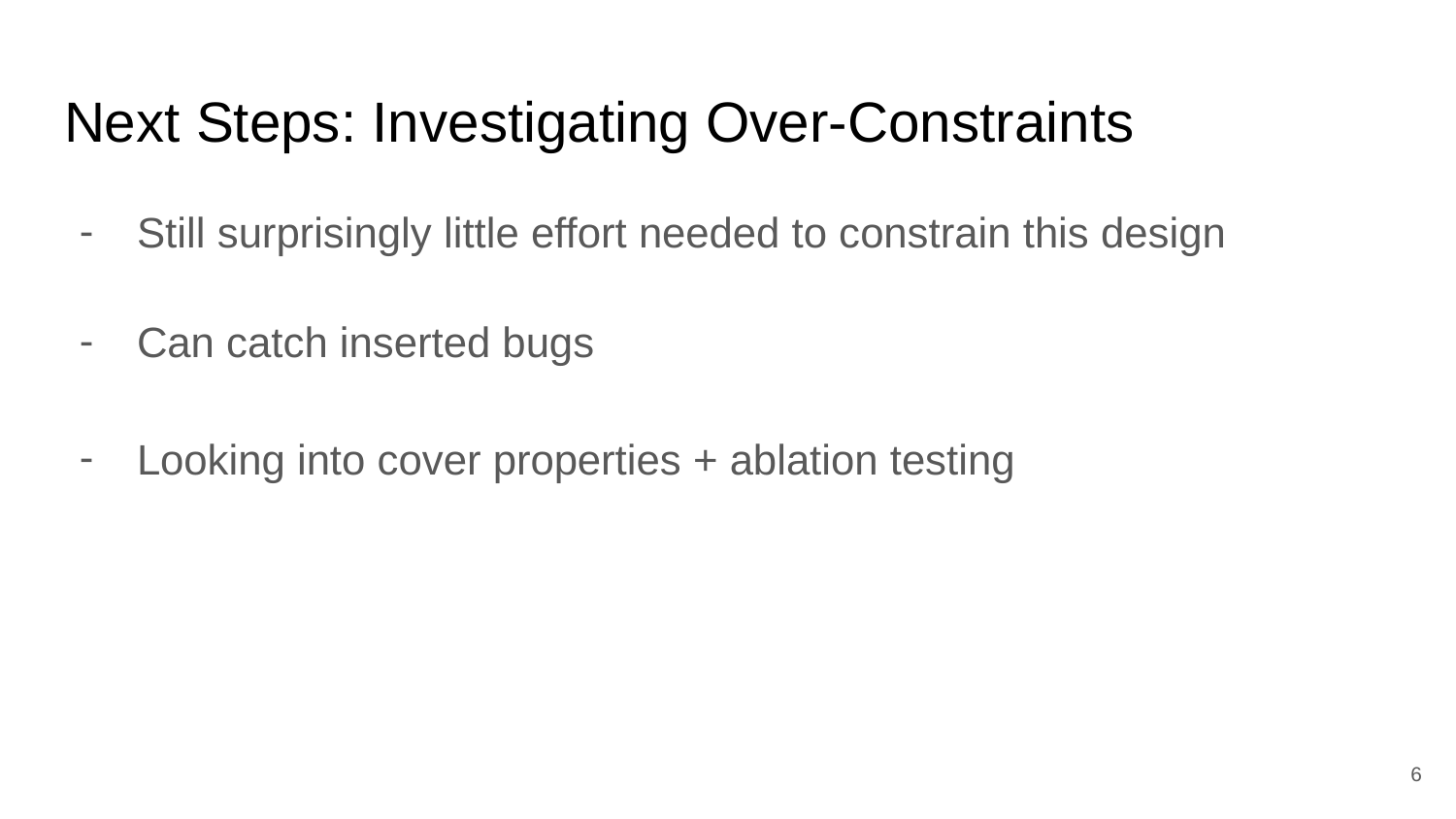

# Next Steps: Investigating Over-Constraints
Still surprisingly little effort needed to constrain this design
Can catch inserted bugs
Looking into cover properties + ablation testing
6